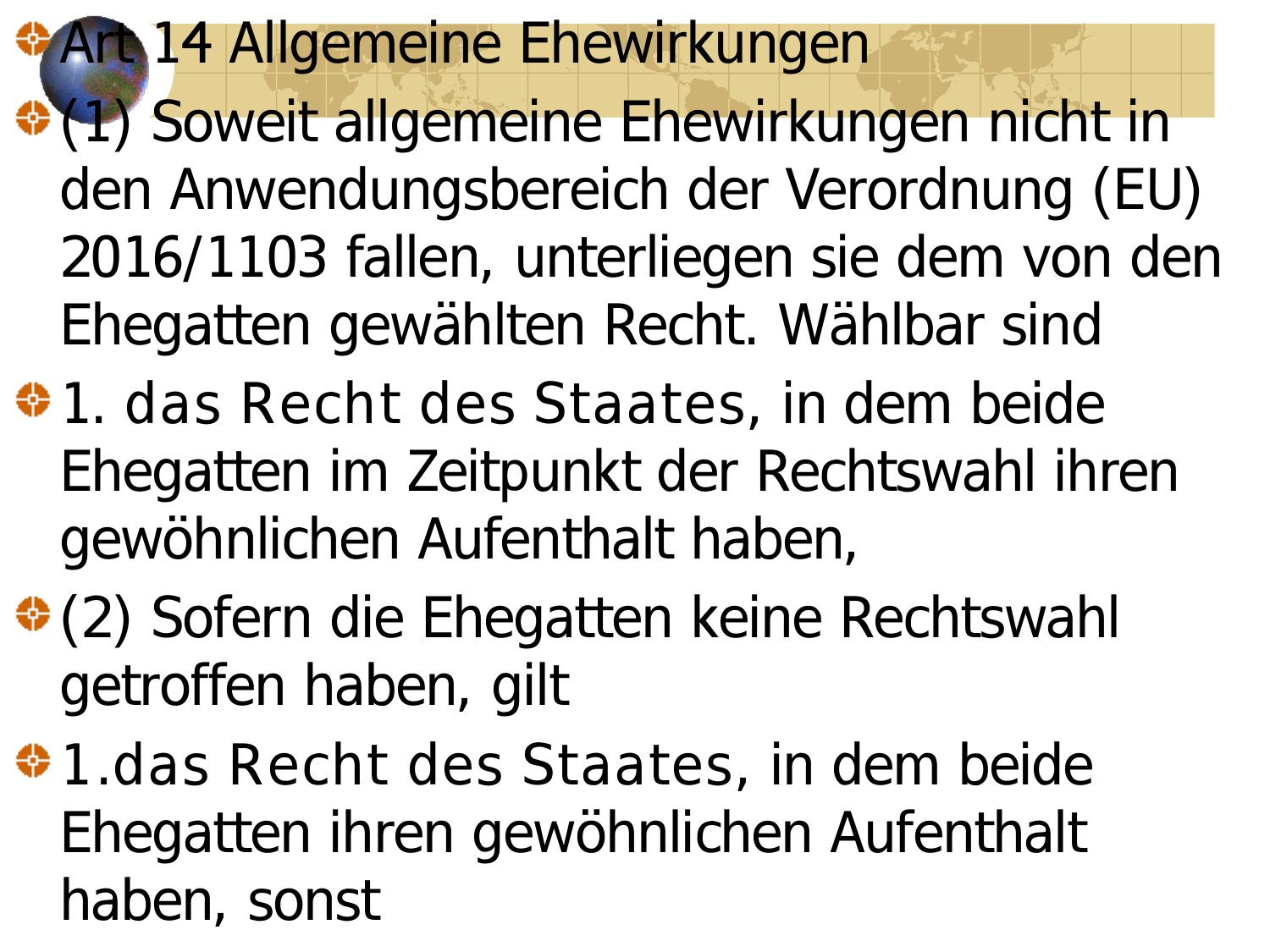

Art 14 Allgemeine Ehewirkungen
(1) Soweit allgemeine Ehewirkungen nicht in den Anwendungsbereich der Verordnung (EU) 2016/1103 fallen, unterliegen sie dem von den Ehegatten gewählten Recht. Wählbar sind
1. das Recht des Staates, in dem beide Ehegatten im Zeitpunkt der Rechtswahl ihren gewöhnlichen Aufenthalt haben,
(2) Sofern die Ehegatten keine Rechtswahl getroffen haben, gilt
1.das Recht des Staates, in dem beide Ehegatten ihren gewöhnlichen Aufenthalt haben, sonst